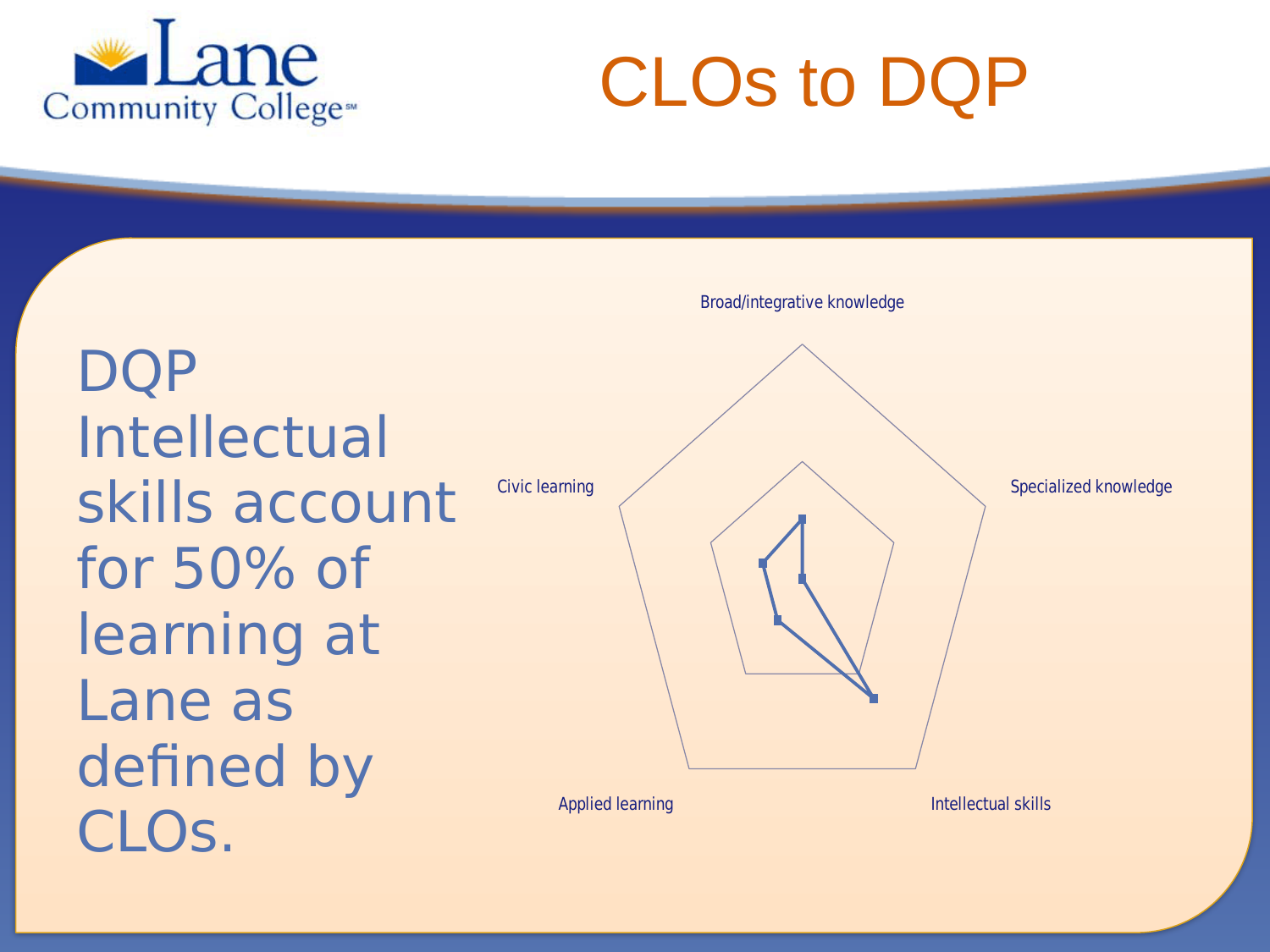

# CLOs to DQP

### Chart

| Category | Outcome
Score |
|---|---|
| Broad/integrative knowledge | 5.109999999999999 |
| Specialized knowledge | 0.0 |
| Intellectual skills | 12.62 |
| Applied learning | 4.359999999999998 |
| Civic learning | 4.33 |
DQP Intellectual skills account for 50% of learning at Lane as defined by CLOs.